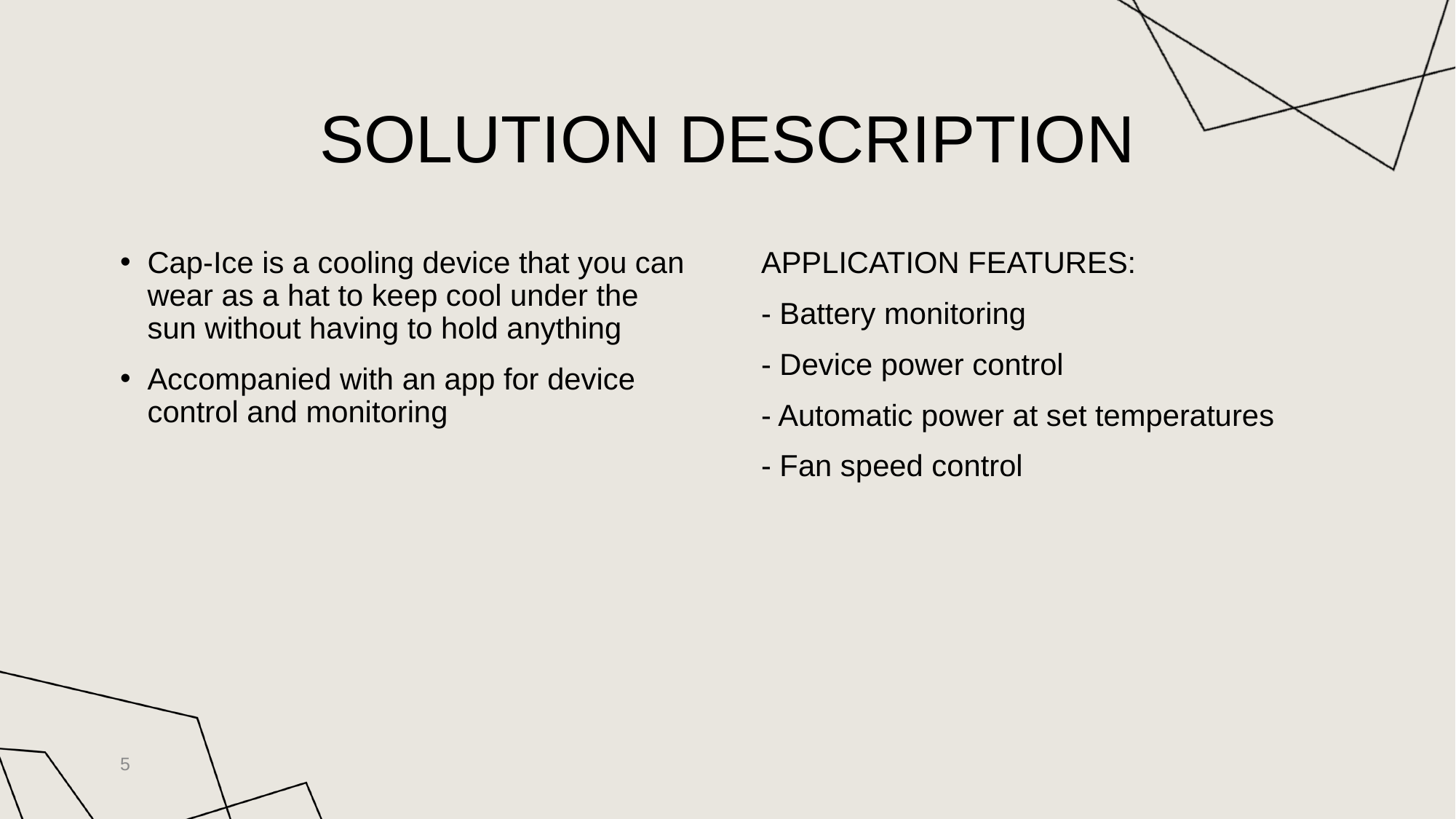

# Solution Description
Cap-Ice is a cooling device that you can wear as a hat to keep cool under the sun without having to hold anything
Accompanied with an app for device control and monitoring
APPLICATION FEATURES:
- Battery monitoring
- Device power control
- Automatic power at set temperatures
- Fan speed control
5